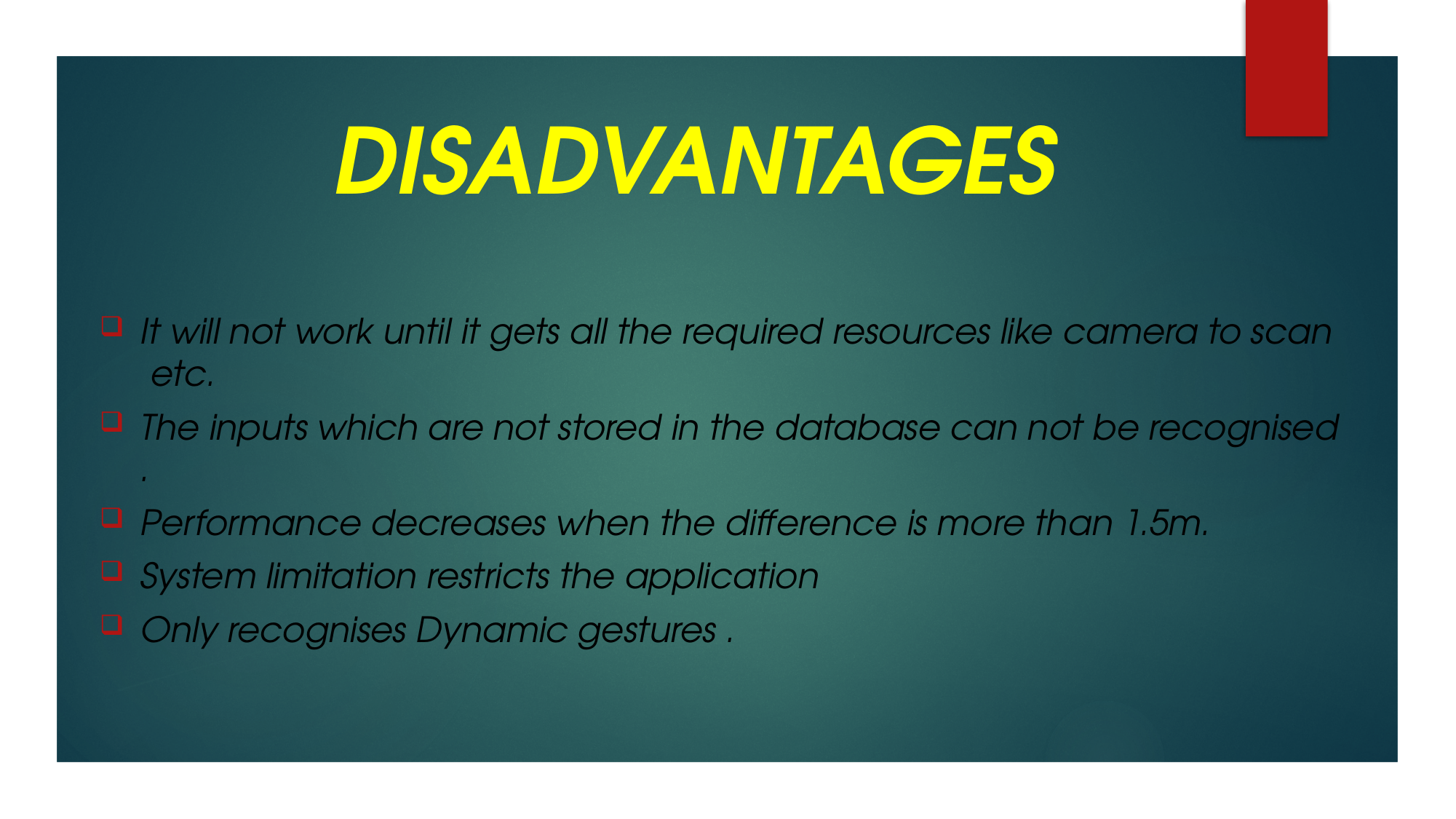

# DISADVANTAGES

It will not work until it gets all the required resources like camera to scan  etc.
The inputs which are not stored in the database can not be recognised .
Performance decreases when the difference is more than 1.5m.
System limitation restricts the application
Only recognises Dynamic gestures .